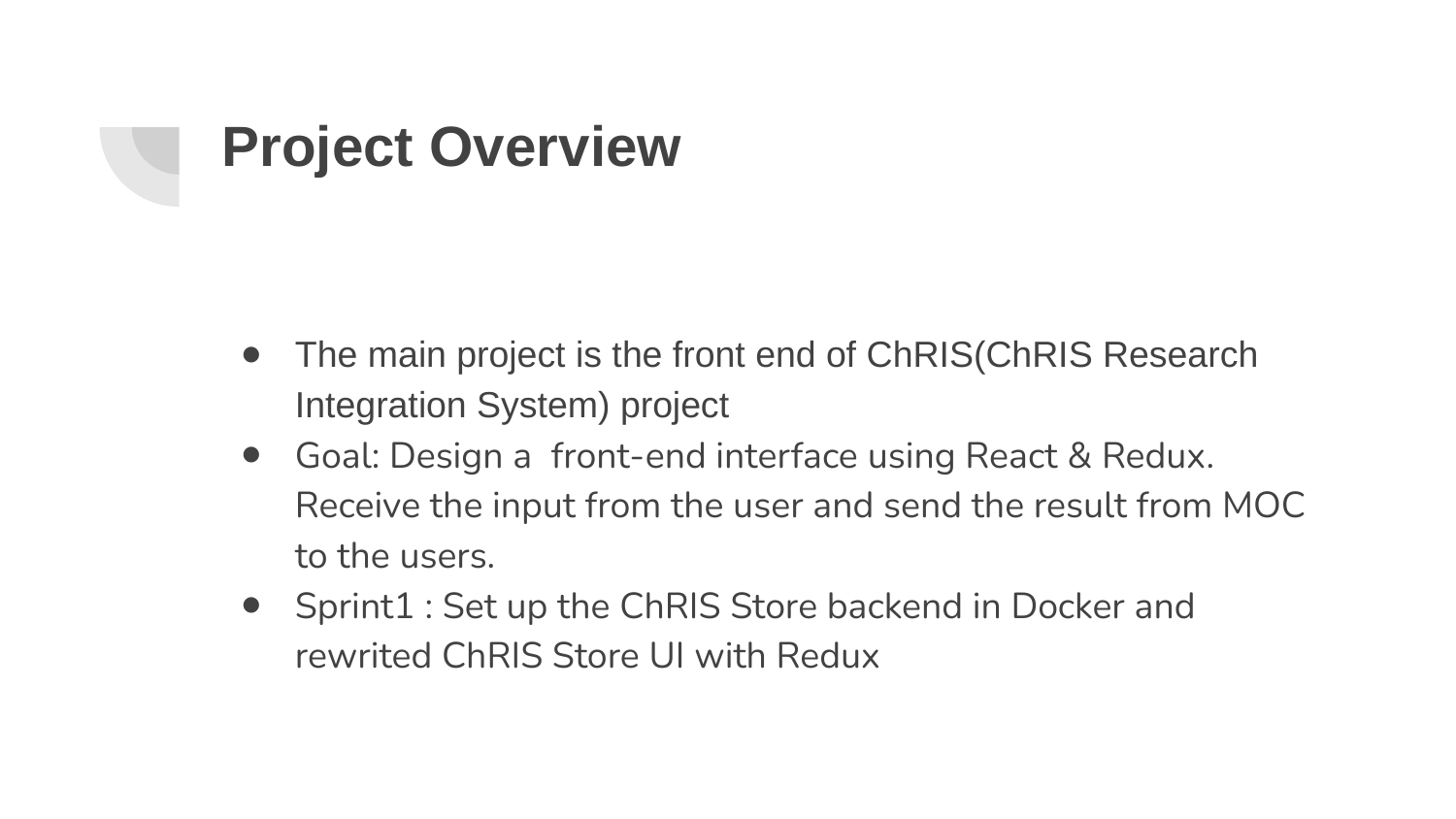

# Project Overview
The main project is the front end of ChRIS(ChRIS Research Integration System) project
Goal: Design a  front-end interface using React & Redux. Receive the input from the user and send the result from MOC to the users.
Sprint1 : Set up the ChRIS Store backend in Docker and rewrited ChRIS Store UI with Redux